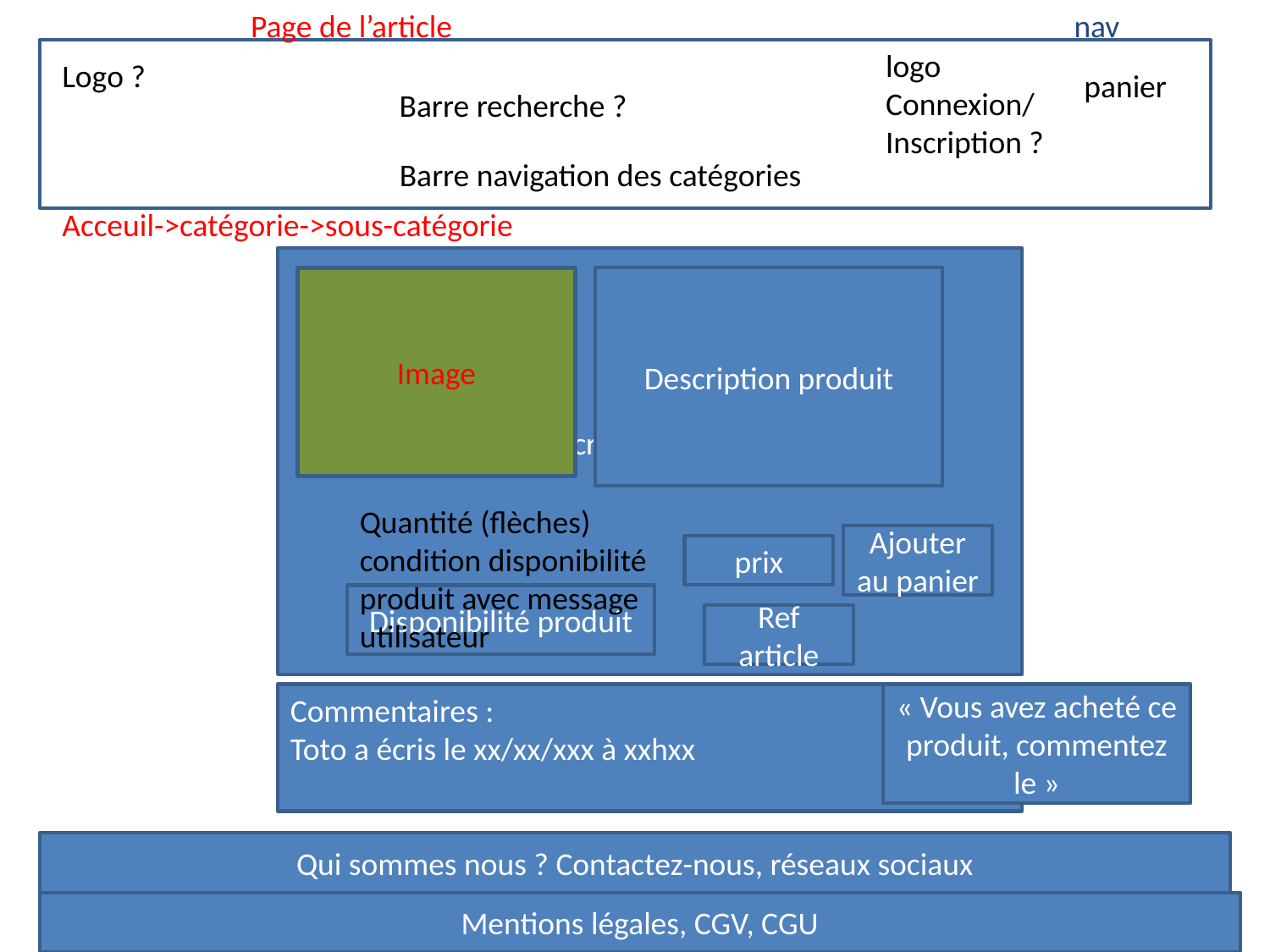

Page de l’article
nav

logo
Connexion/
Inscription ?
Logo ?
panier
Barre recherche ?
Barre navigation des catégories
Acceuil->catégorie->sous-catégorie
Description produit

Image
Description produit
Quantité (flèches) condition disponibilité produit avec message utilisateur
Ajouter au panier
prix
Disponibilité produit
Ref article
Commentaires :
Toto a écris le xx/xx/xxx à xxhxx

« Vous avez acheté ce produit, commentez le »
Qui sommes nous ? Contactez-nous, réseaux sociaux
Mentions légales, CGV, CGU